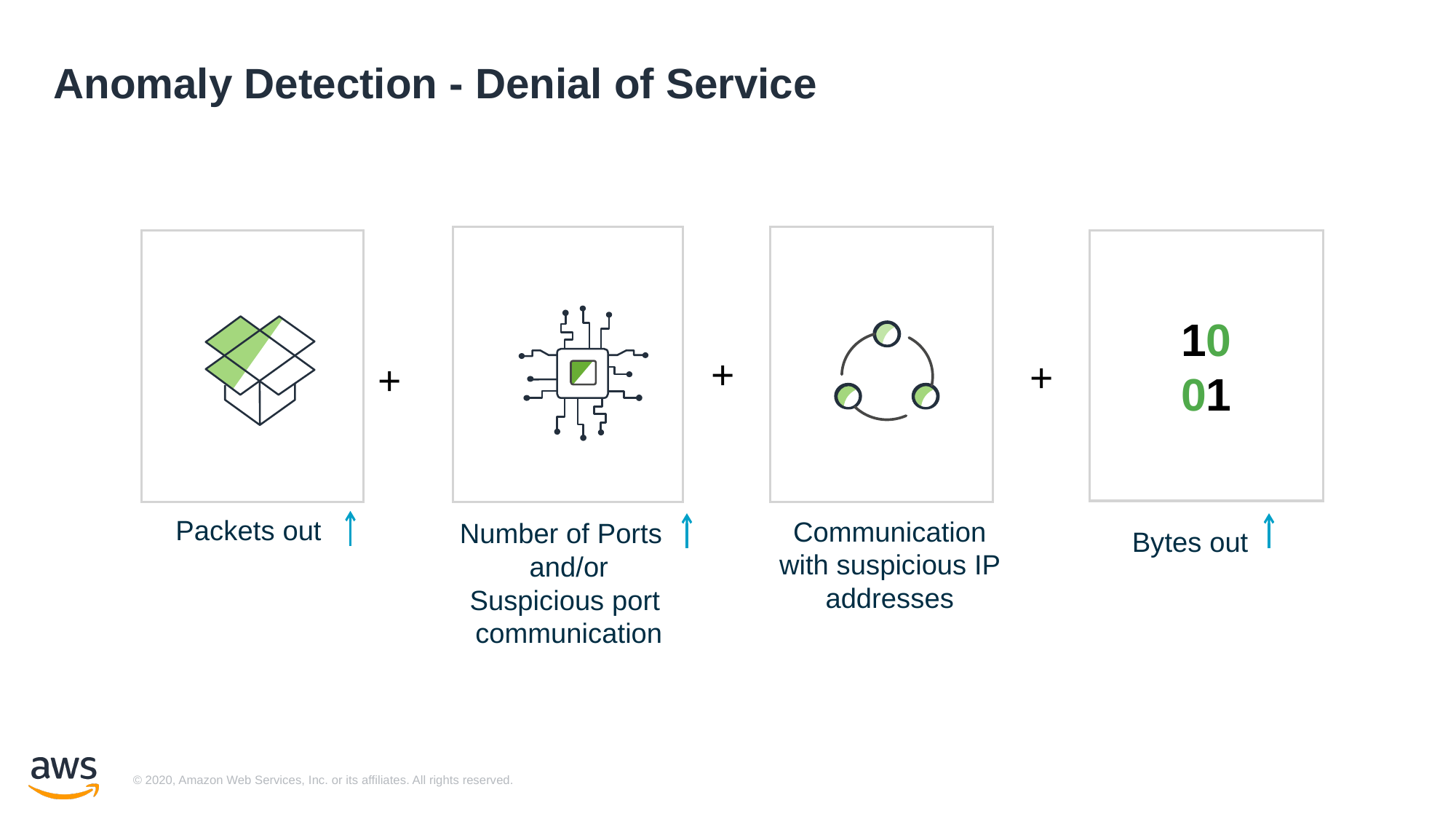

# Anomaly Detection - Denial of Service

1001

+
+
+
Packets out
Communication with suspicious IP addresses
Number of Ports   and/or
Suspicious port  communication
Bytes out